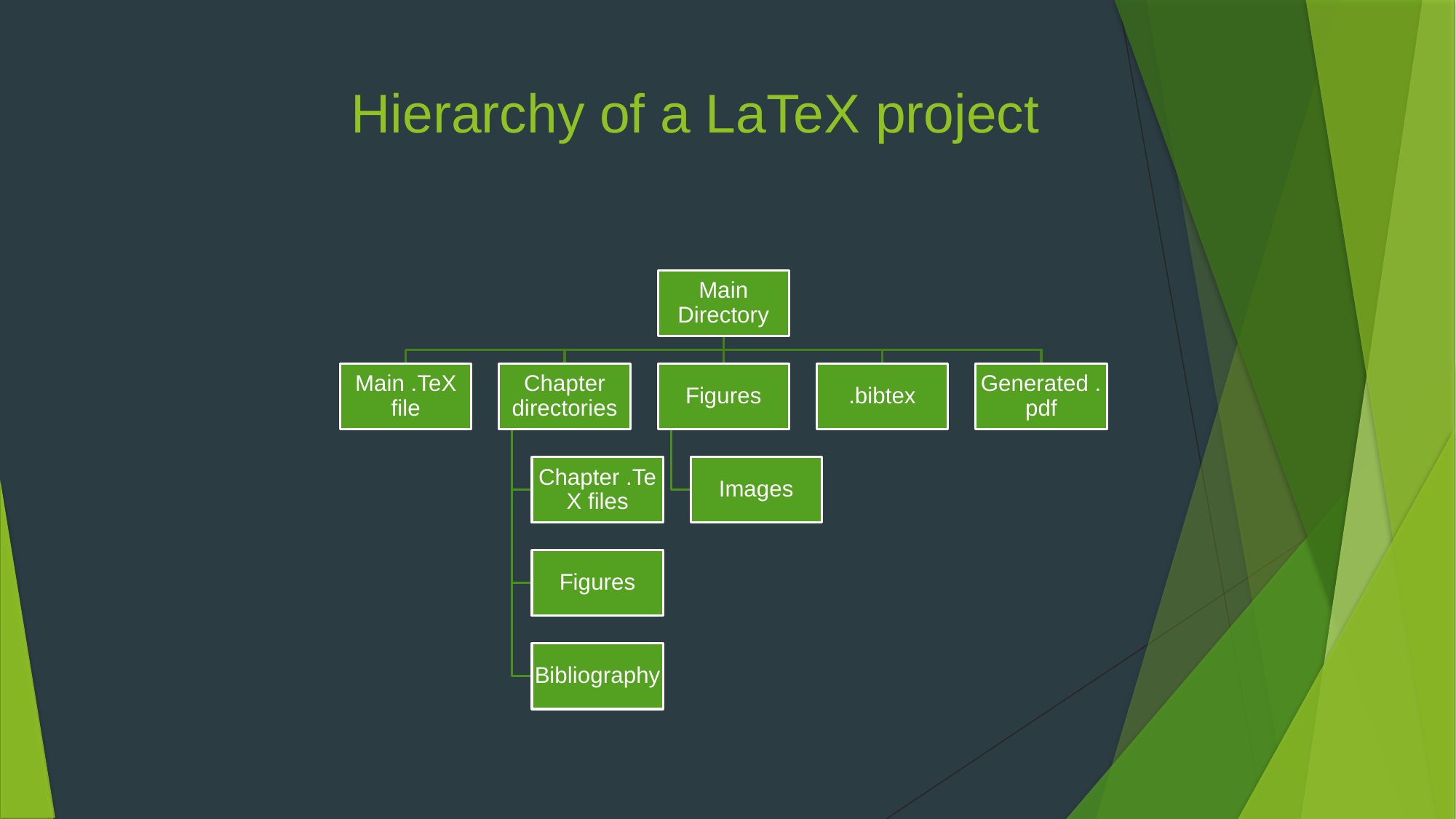

# Hierarchy of a LaTeX project
Main Directory
Main .TeX file
Chapter directories
Chapter .TeX files
Figures
Bibliography
Figures
Images
.bibtex
Generated .pdf